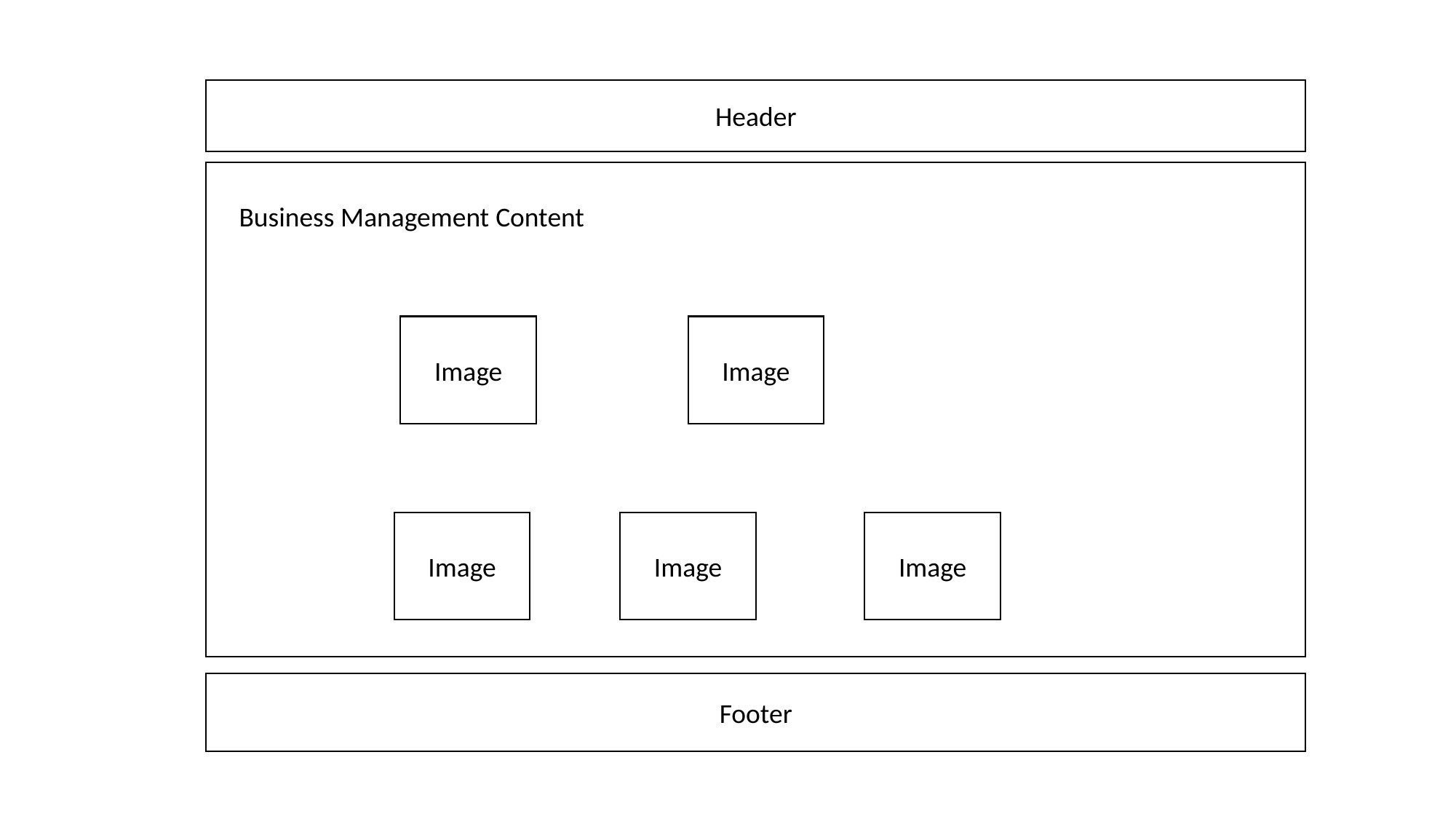

Header

Business Management Content
Image
Image
Image
Image
Image
Footer